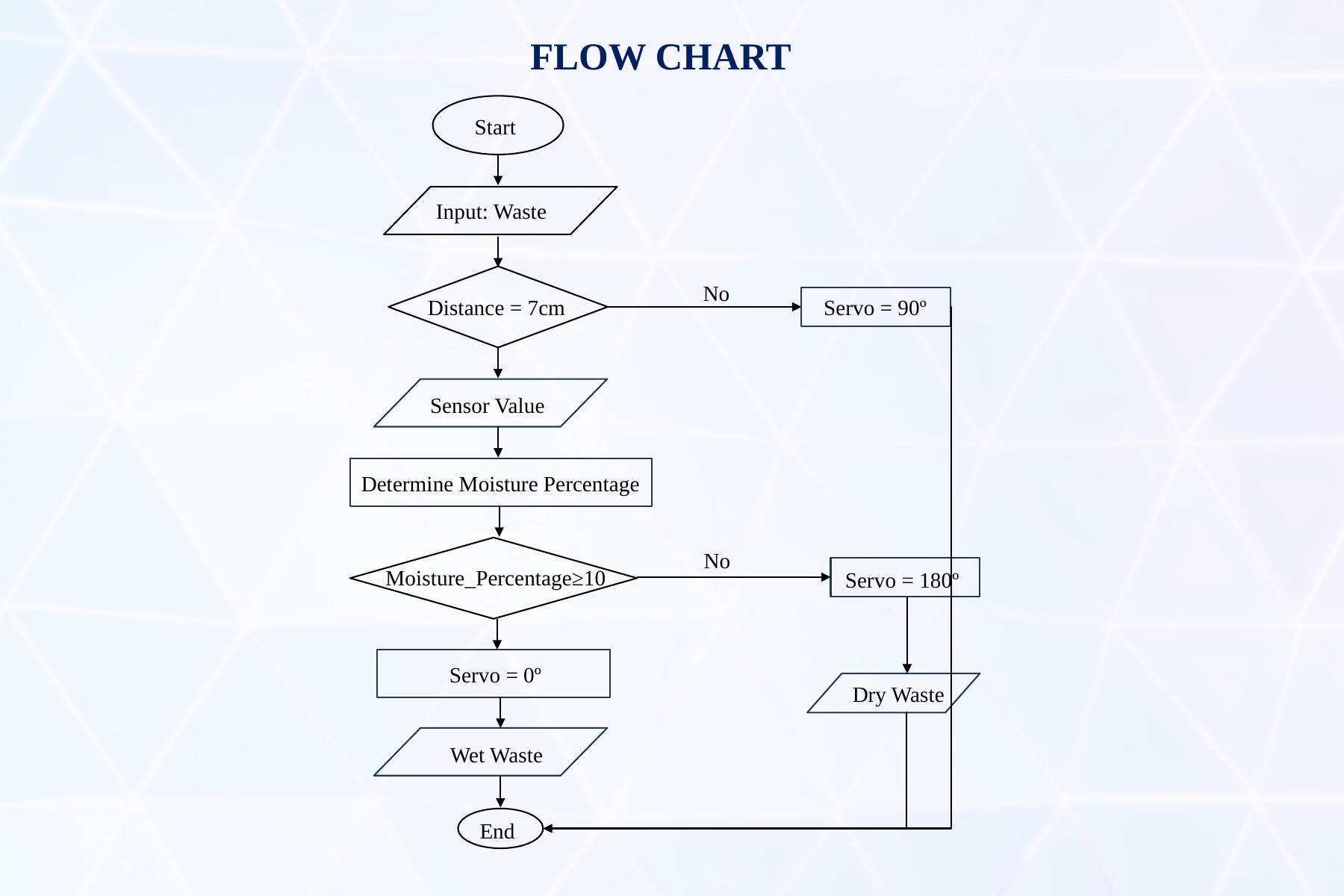

FLOW CHART

Start

Input: Waste

No

Distance = 7cm
Servo = 90º

Sensor Value

Determine Moisture Percentage

No

Moisture_Percentage≥10
Servo = 180º

Servo = 0º

Dry Waste

Wet Waste

End